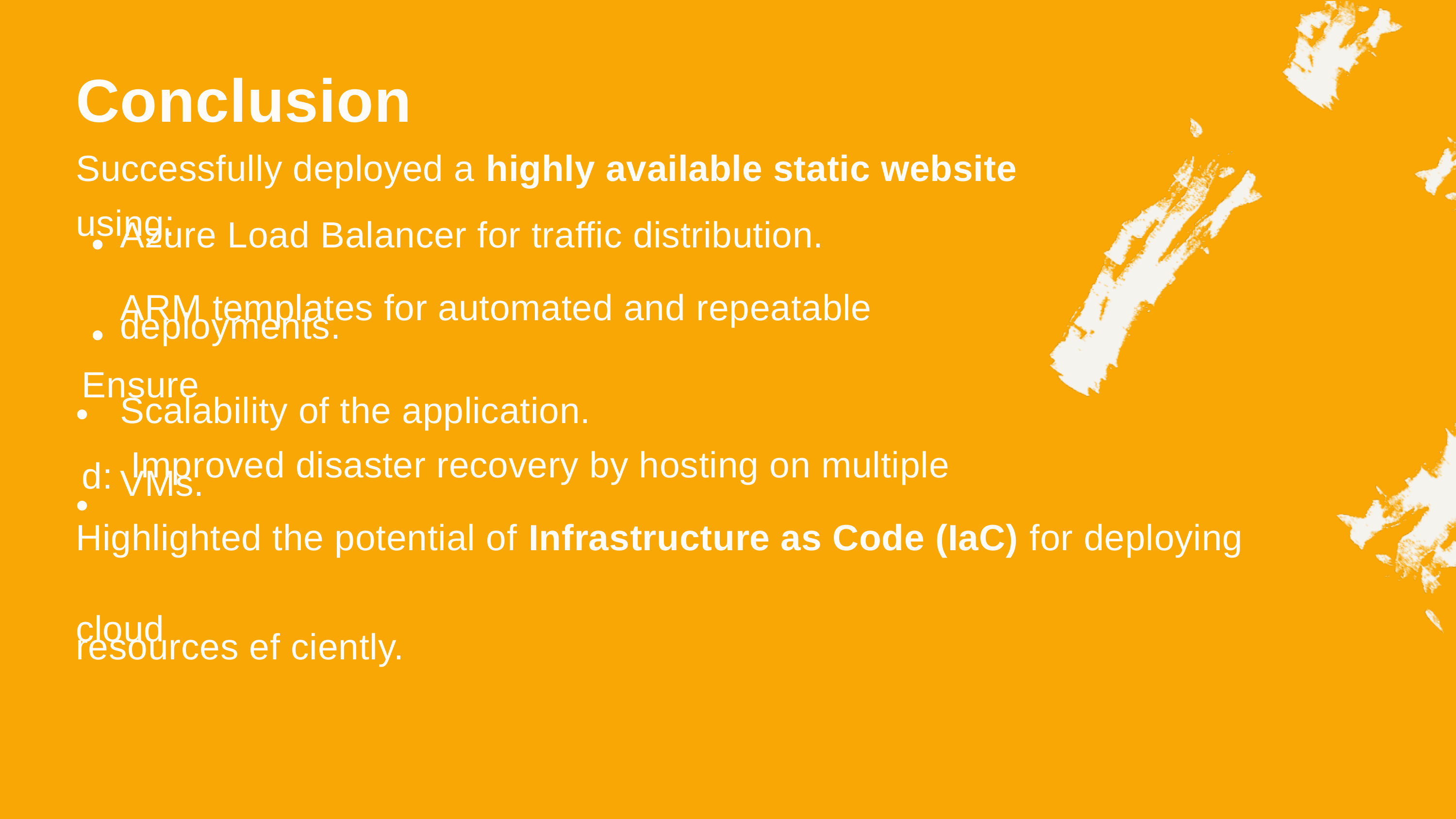

Conclusion
Successfully deployed a highly available static website using:
•
•
Azure Load Balancer for traffic distribution.

ARM templates for automated and repeatable deployments.

Ensured:
Scalability of the application.

 Improved disaster recovery by hosting on multiple VMs.
•
•
Highlighted the potential of Infrastructure as Code (IaC) for deploying cloud
resources ef ciently.